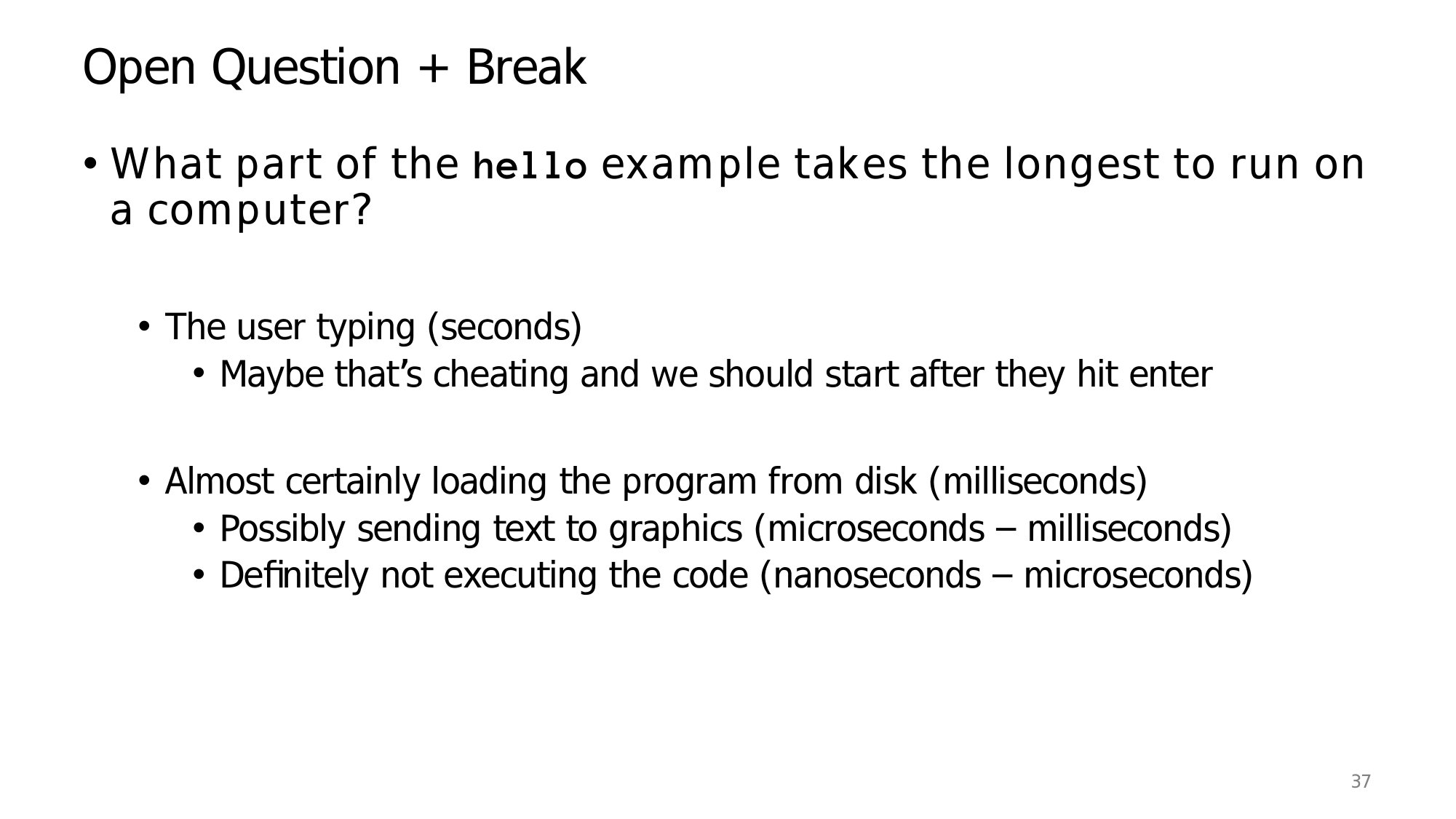

# Open Question + Break
What part of the hello example takes the longest to run on a computer?

The user typing (seconds)
Maybe that’s cheating and we should start after they hit enter

Almost certainly loading the program from disk (milliseconds)
Possibly sending text to graphics (microseconds – milliseconds)
Definitely not executing the code (nanoseconds – microseconds)

37